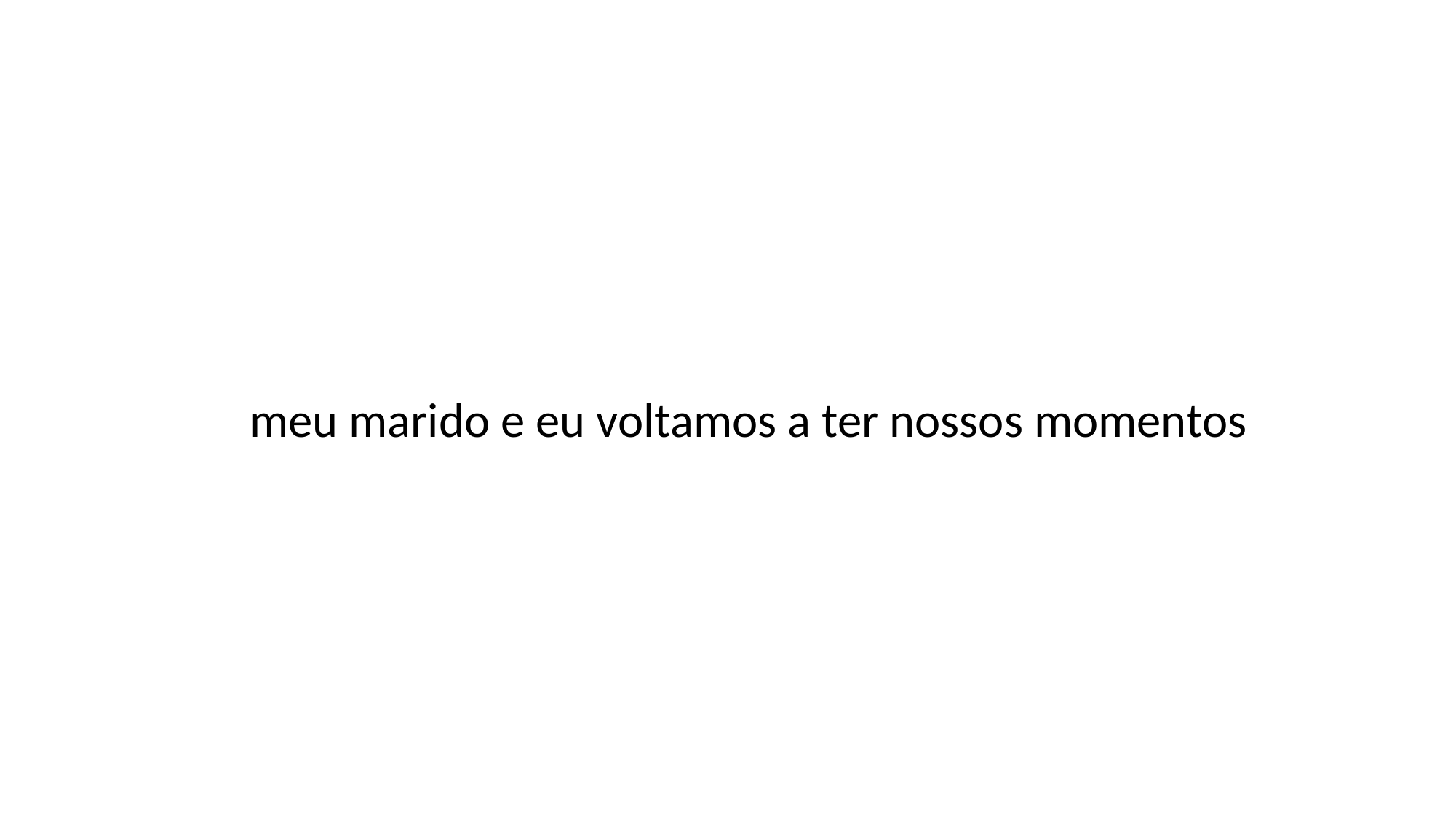

meu marido e eu voltamos a ter nossos momentos